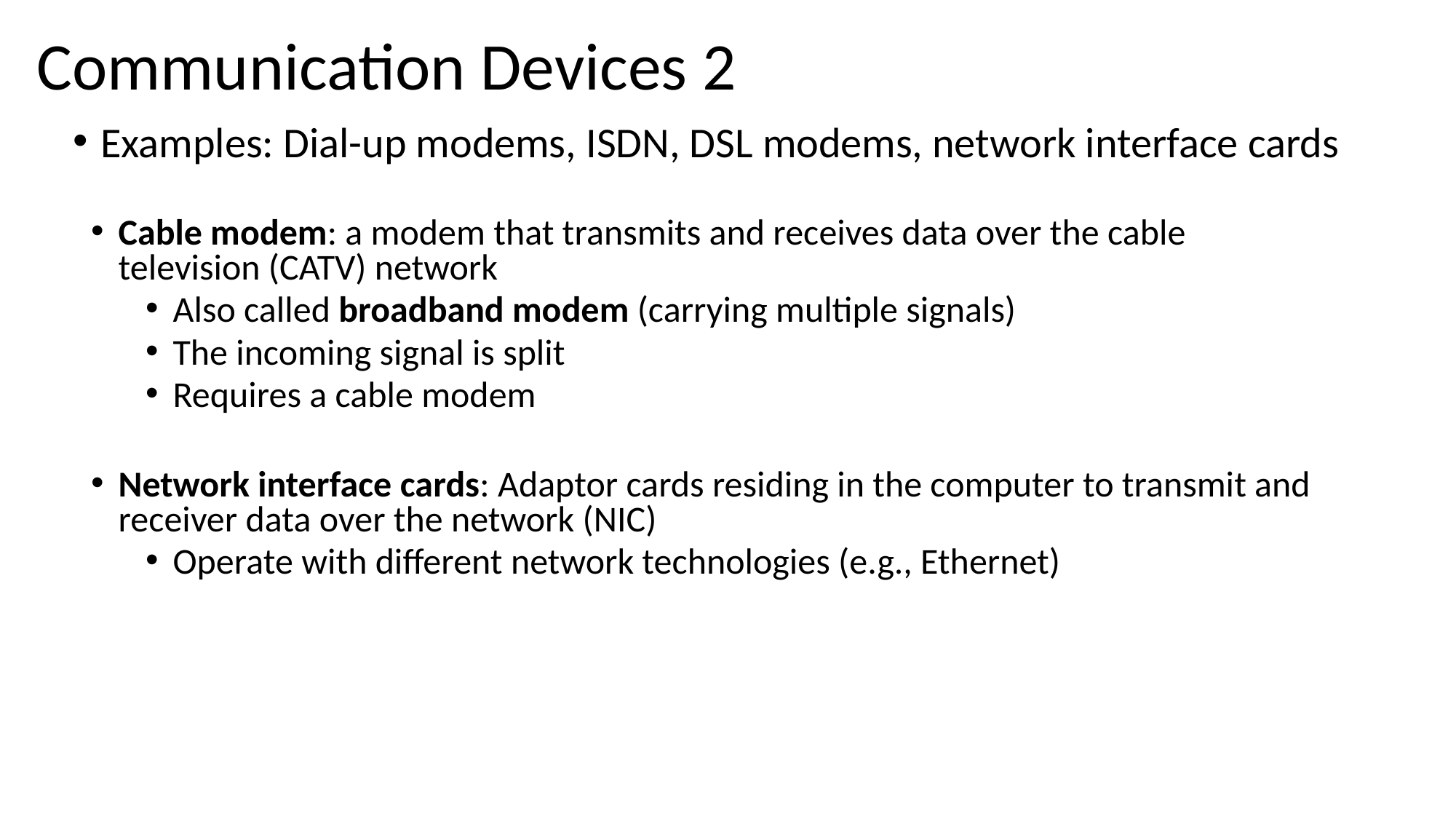

# Communication Devices 2
Examples: Dial-up modems, ISDN, DSL modems, network interface cards

Cable modem: a modem that transmits and receives data over the cable television (CATV) network
Also called broadband modem (carrying multiple signals)
The incoming signal is split
Requires a cable modem
Network interface cards: Adaptor cards residing in the computer to transmit and receiver data over the network (NIC)
Operate with different network technologies (e.g., Ethernet)